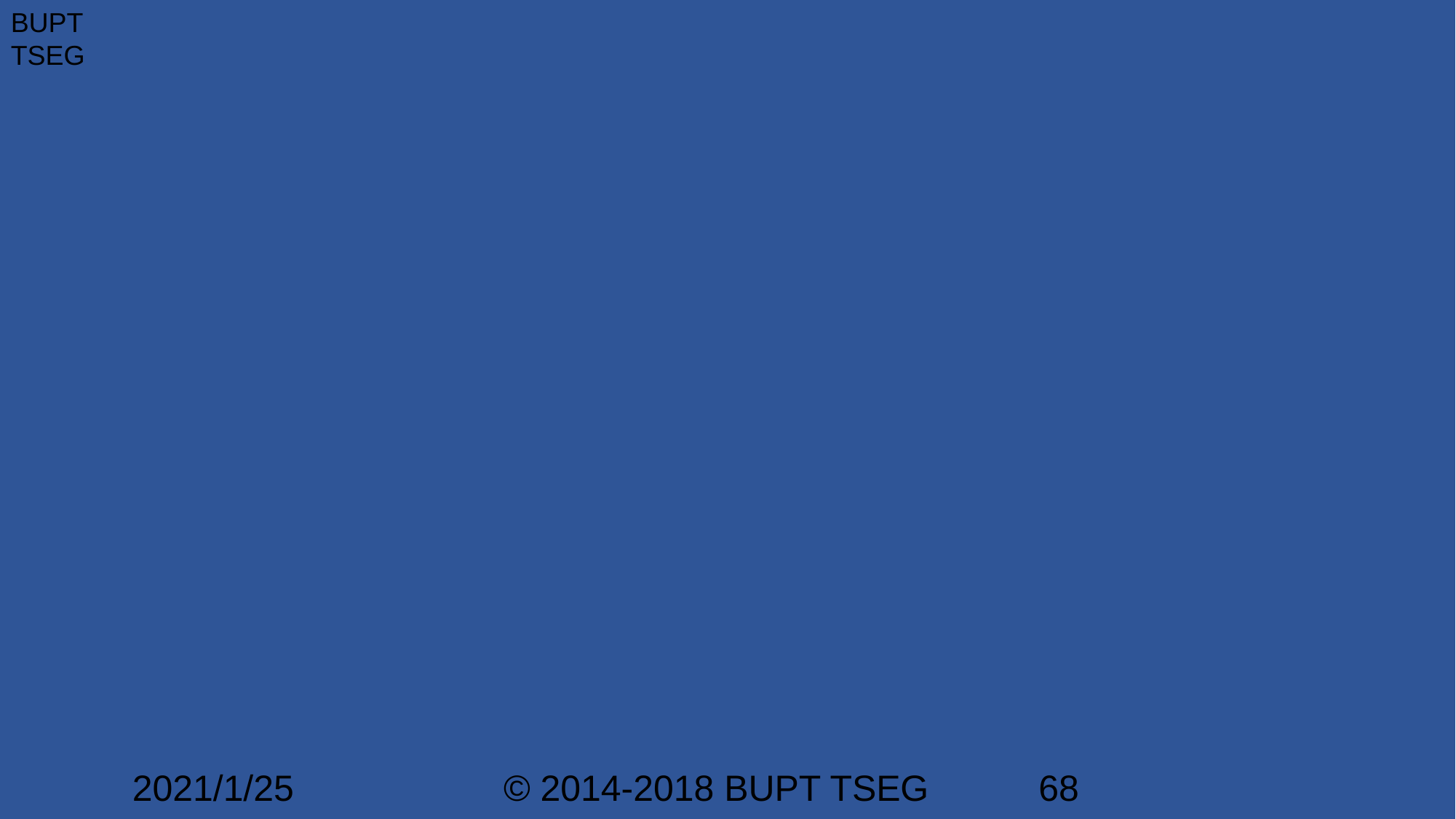

#

2021/1/25
© 2014-2018 BUPT TSEG
68